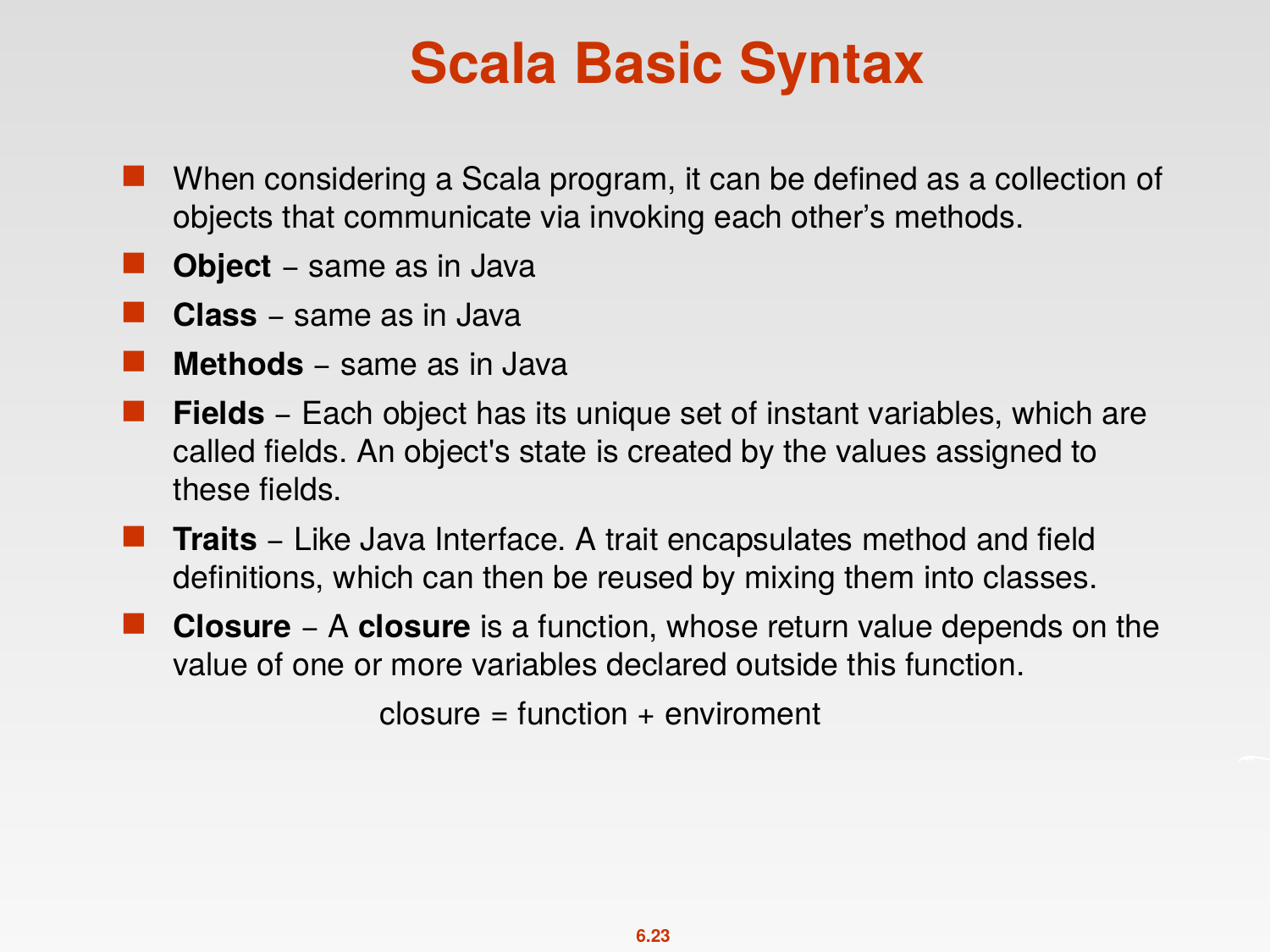

# Scala Basic Syntax
When considering a Scala program, it can be defined as a collection of objects that communicate via invoking each other’s methods.
Object − same as in Java
Class − same as in Java
Methods − same as in Java
Fields − Each object has its unique set of instant variables, which are called fields. An object's state is created by the values assigned to these fields.
Traits − Like Java Interface. A trait encapsulates method and field definitions, which can then be reused by mixing them into classes.
Closure − A closure is a function, whose return value depends on the value of one or more variables declared outside this function.
 		closure = function + enviroment